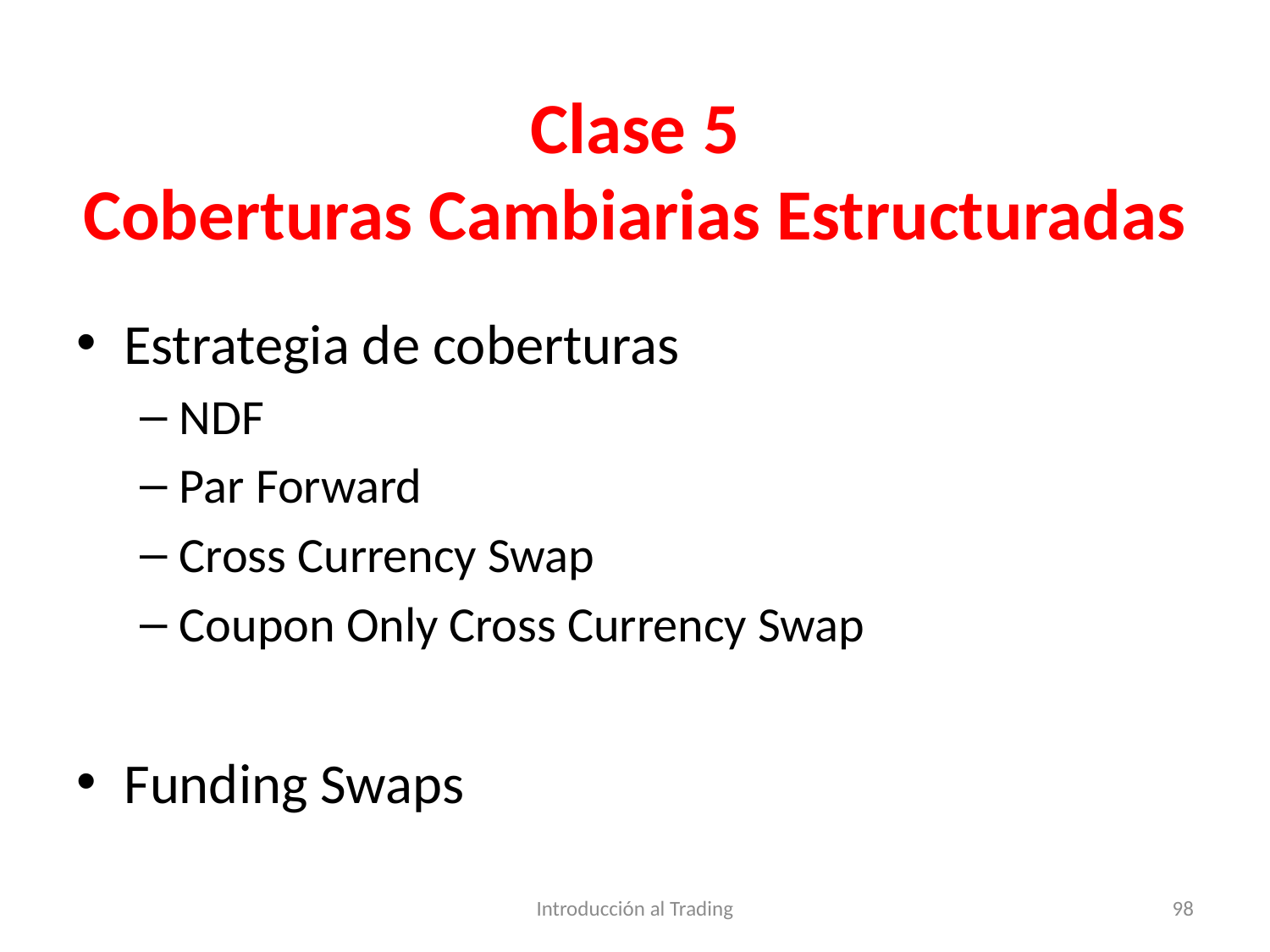

# Clase 5 Coberturas Cambiarias Estructuradas

Estrategia de coberturas
NDF
Par Forward
Cross Currency Swap
Coupon Only Cross Currency Swap

Funding Swaps

Introducción al Trading
98